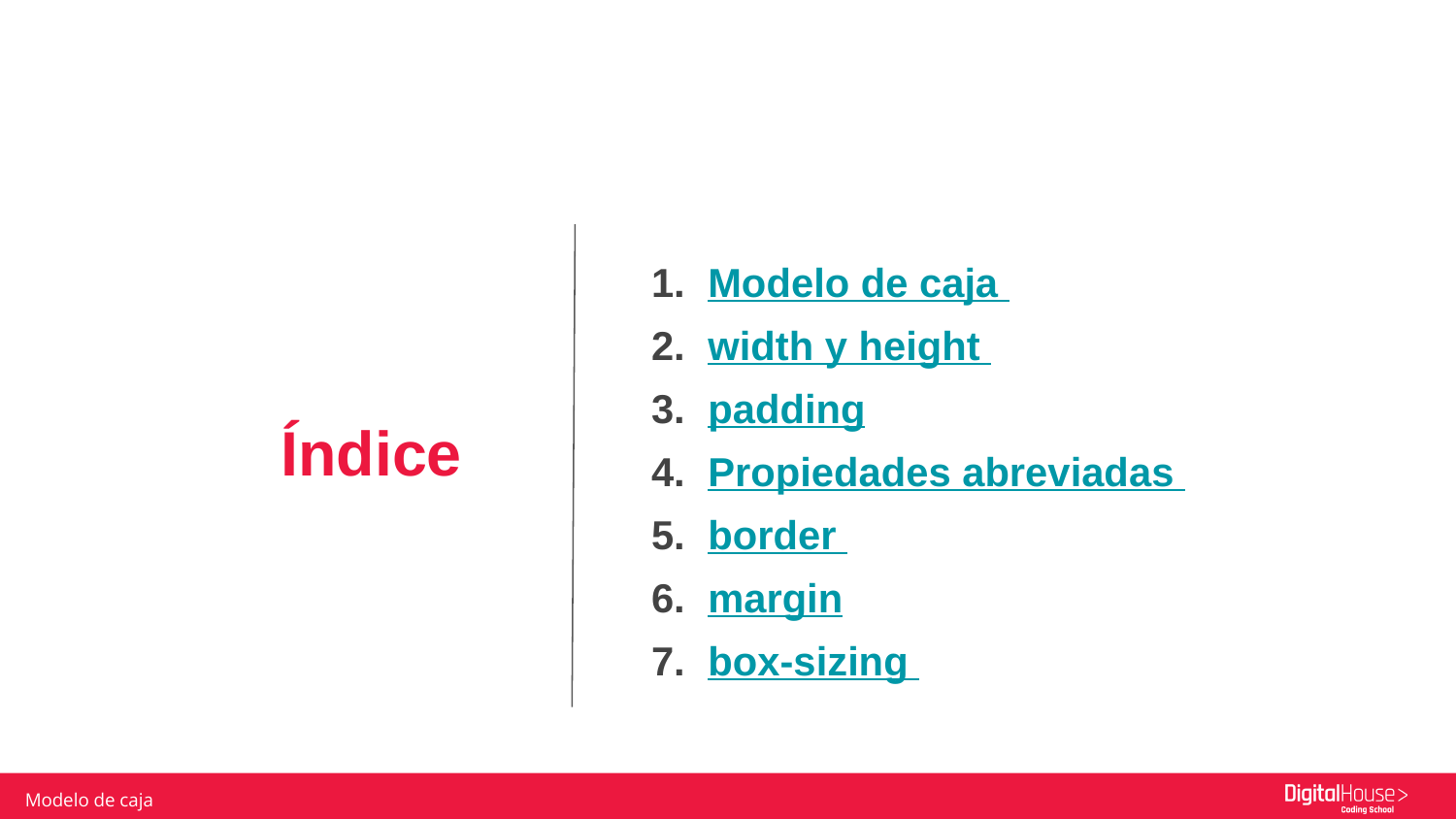

Modelo de caja
width y height
padding
Propiedades abreviadas
border
margin
box-sizing
Índice